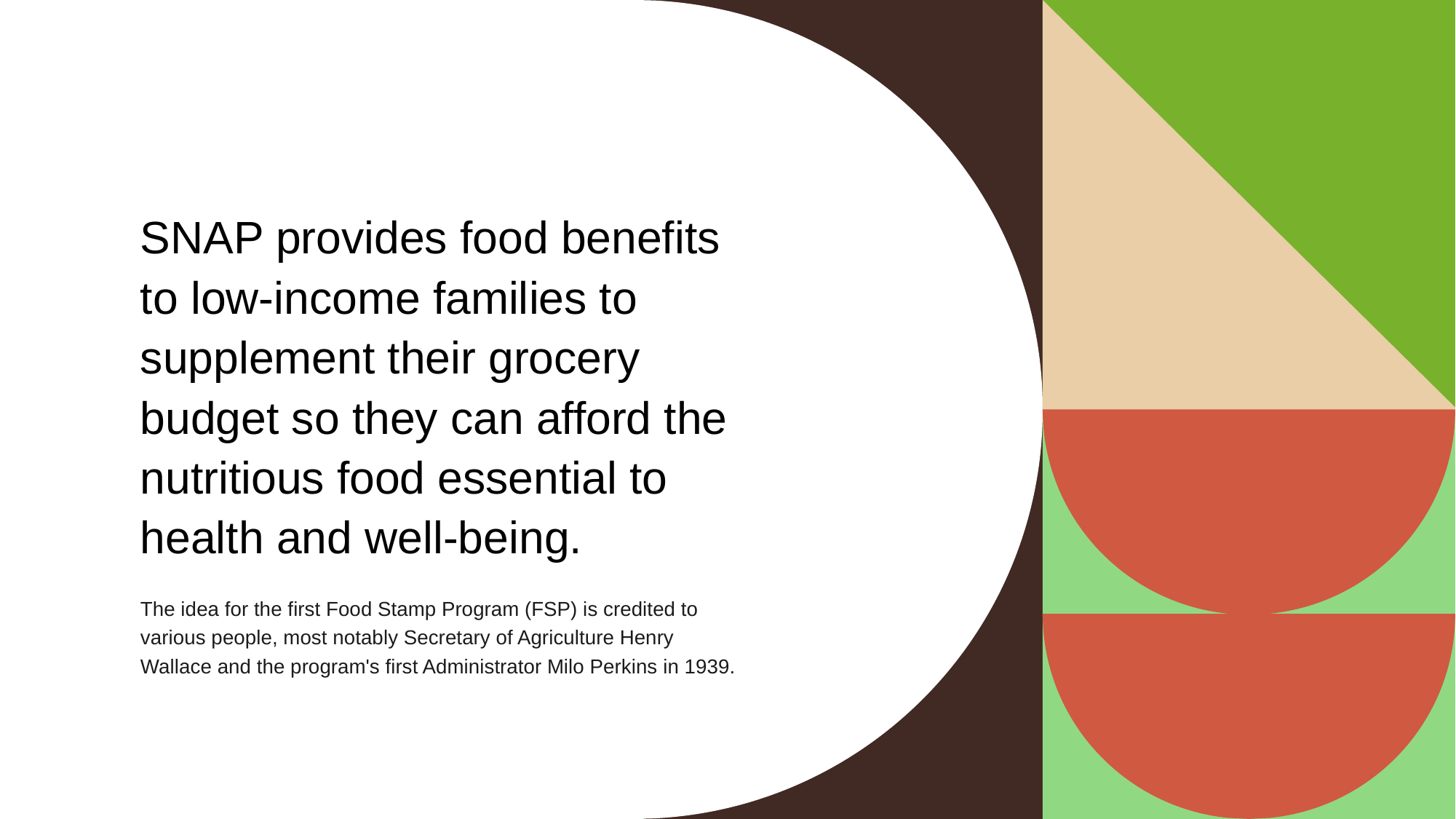

# SNAP provides food benefits to low-income families to supplement their grocery budget so they can afford the nutritious food essential to health and well-being.

The idea for the first Food Stamp Program (FSP) is credited to various people, most notably Secretary of Agriculture Henry Wallace and the program's first Administrator Milo Perkins in 1939.